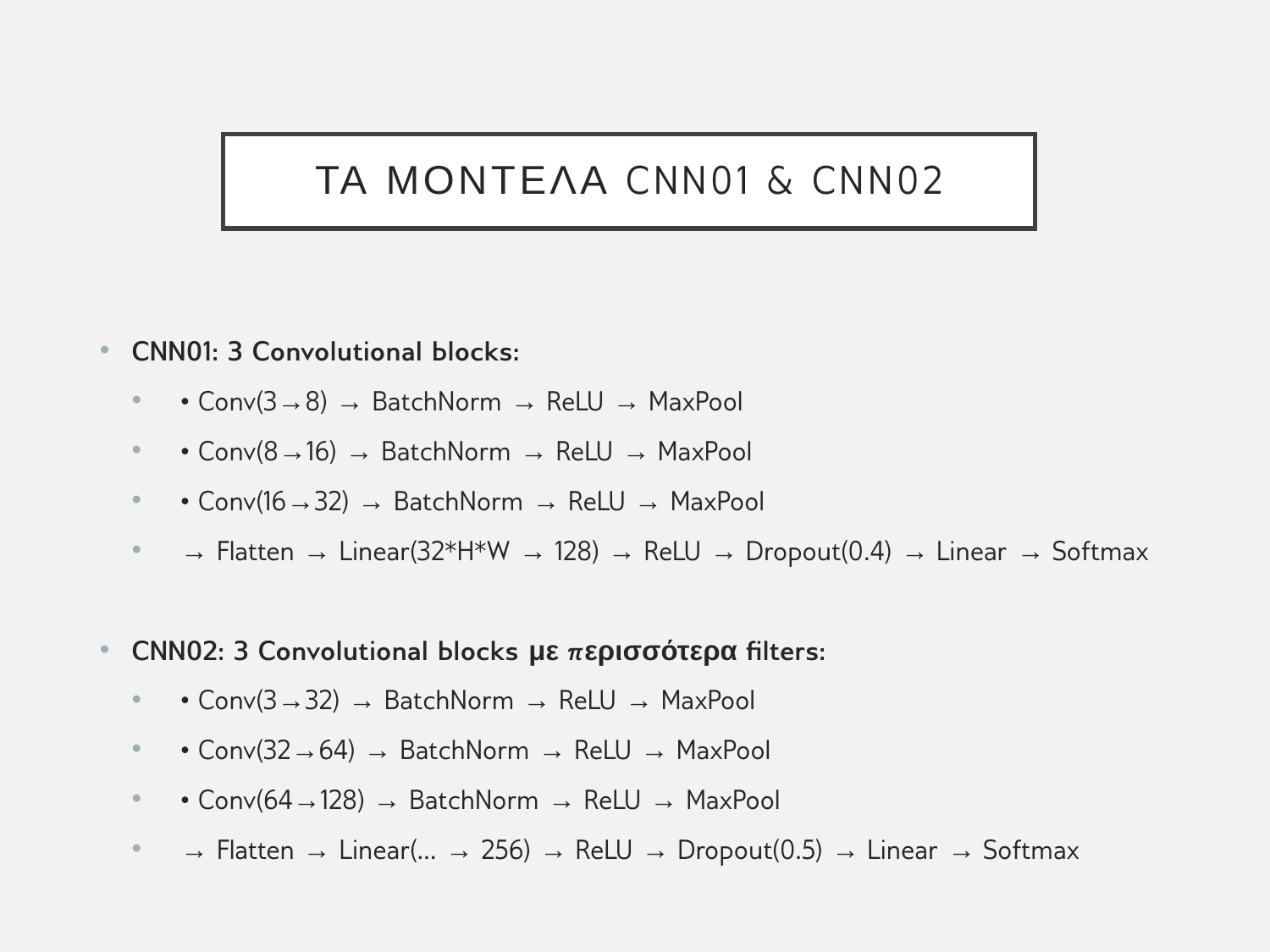

# Τα ΜοντΕλα CNN01 & CNN02

CNN01: 3 Convolutional blocks:
  • Conv(3→8) → BatchNorm → ReLU → MaxPool
  • Conv(8→16) → BatchNorm → ReLU → MaxPool
  • Conv(16→32) → BatchNorm → ReLU → MaxPool
  → Flatten → Linear(32*H*W → 128) → ReLU → Dropout(0.4) → Linear → Softmax

CNN02: 3 Convolutional blocks με περισσότερα filters:
  • Conv(3→32) → BatchNorm → ReLU → MaxPool
  • Conv(32→64) → BatchNorm → ReLU → MaxPool
  • Conv(64→128) → BatchNorm → ReLU → MaxPool
  → Flatten → Linear(… → 256) → ReLU → Dropout(0.5) → Linear → Softmax